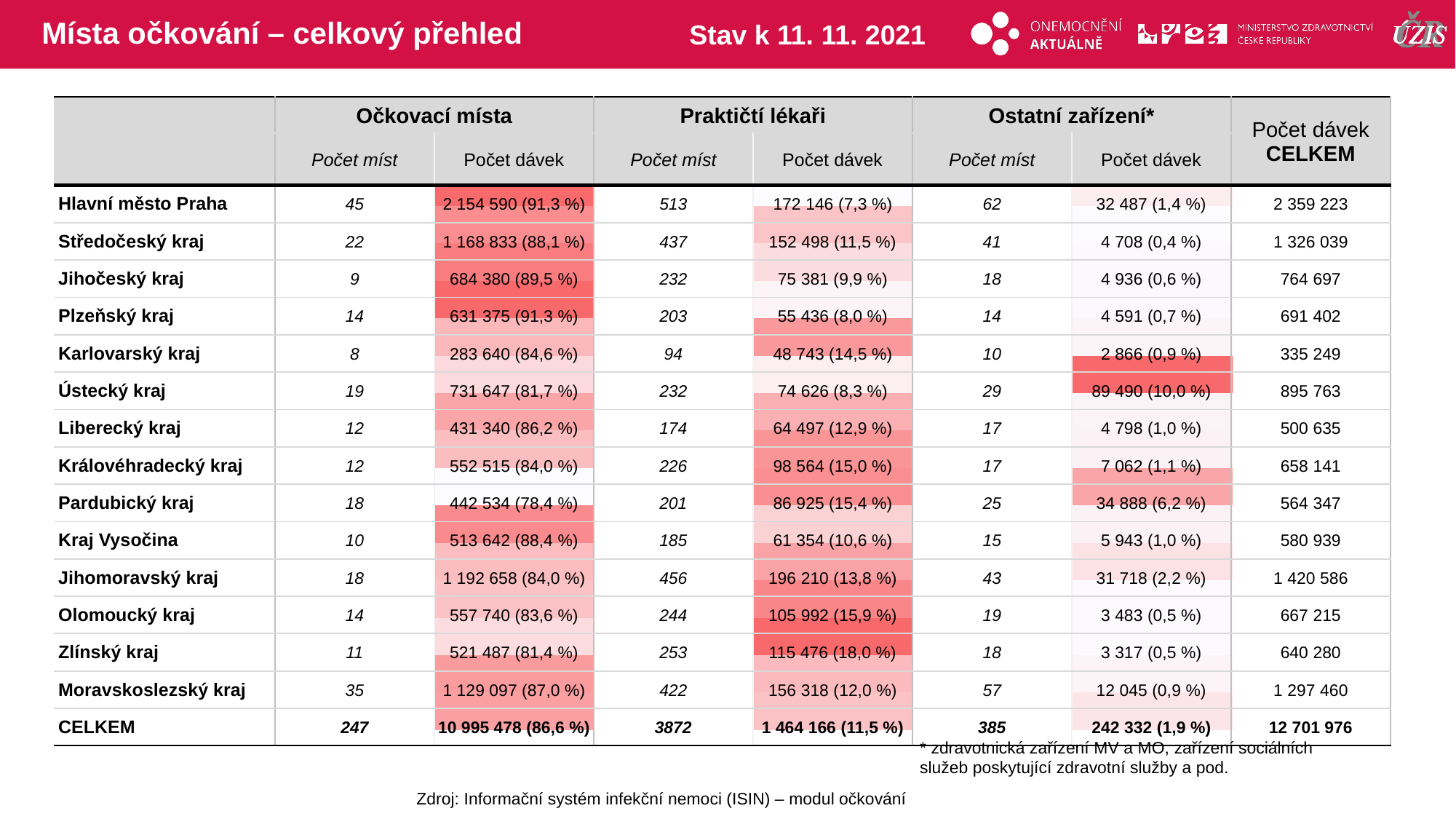

# Místa očkování – celkový přehled
Stav k 11. 11. 2021
|  | Očkovací místa |  | Praktičtí lékaři |  | Ostatní zařízení\* |  | Počet dávek CELKEM |
| --- | --- | --- | --- | --- | --- | --- | --- |
|  | Počet míst | Počet dávek | Počet míst | Počet dávek | Počet míst | Počet dávek |  |
| Hlavní město Praha | 45 | 2 154 590 (91,3 %) | 513 | 172 146 (7,3 %) | 62 | 32 487 (1,4 %) | 2 359 223 |
| Středočeský kraj | 22 | 1 168 833 (88,1 %) | 437 | 152 498 (11,5 %) | 41 | 4 708 (0,4 %) | 1 326 039 |
| Jihočeský kraj | 9 | 684 380 (89,5 %) | 232 | 75 381 (9,9 %) | 18 | 4 936 (0,6 %) | 764 697 |
| Plzeňský kraj | 14 | 631 375 (91,3 %) | 203 | 55 436 (8,0 %) | 14 | 4 591 (0,7 %) | 691 402 |
| Karlovarský kraj | 8 | 283 640 (84,6 %) | 94 | 48 743 (14,5 %) | 10 | 2 866 (0,9 %) | 335 249 |
| Ústecký kraj | 19 | 731 647 (81,7 %) | 232 | 74 626 (8,3 %) | 29 | 89 490 (10,0 %) | 895 763 |
| Liberecký kraj | 12 | 431 340 (86,2 %) | 174 | 64 497 (12,9 %) | 17 | 4 798 (1,0 %) | 500 635 |
| Královéhradecký kraj | 12 | 552 515 (84,0 %) | 226 | 98 564 (15,0 %) | 17 | 7 062 (1,1 %) | 658 141 |
| Pardubický kraj | 18 | 442 534 (78,4 %) | 201 | 86 925 (15,4 %) | 25 | 34 888 (6,2 %) | 564 347 |
| Kraj Vysočina | 10 | 513 642 (88,4 %) | 185 | 61 354 (10,6 %) | 15 | 5 943 (1,0 %) | 580 939 |
| Jihomoravský kraj | 18 | 1 192 658 (84,0 %) | 456 | 196 210 (13,8 %) | 43 | 31 718 (2,2 %) | 1 420 586 |
| Olomoucký kraj | 14 | 557 740 (83,6 %) | 244 | 105 992 (15,9 %) | 19 | 3 483 (0,5 %) | 667 215 |
| Zlínský kraj | 11 | 521 487 (81,4 %) | 253 | 115 476 (18,0 %) | 18 | 3 317 (0,5 %) | 640 280 |
| Moravskoslezský kraj | 35 | 1 129 097 (87,0 %) | 422 | 156 318 (12,0 %) | 57 | 12 045 (0,9 %) | 1 297 460 |
| CELKEM | 247 | 10 995 478 (86,6 %) | 3872 | 1 464 166 (11,5 %) | 385 | 242 332 (1,9 %) | 12 701 976 |
|  |  |  |  |  |  |
| --- | --- | --- | --- | --- | --- |
|  |  |  |  |  |  |
|  |  |  |  |  |  |
|  |  |  |  |  |  |
|  |  |  |  |  |  |
|  |  |  |  |  |  |
|  |  |  |  |  |  |
|  |  |  |  |  |  |
|  |  |  |  |  |  |
|  |  |  |  |  |  |
|  |  |  |  |  |  |
|  |  |  |  |  |  |
|  |  |  |  |  |  |
|  |  |  |  |  |  |
|  |  |  |  |  |  |
* zdravotnická zařízení MV a MO, zařízení sociálních služeb poskytující zdravotní služby a pod.
Zdroj: Informační systém infekční nemoci (ISIN) – modul očkování